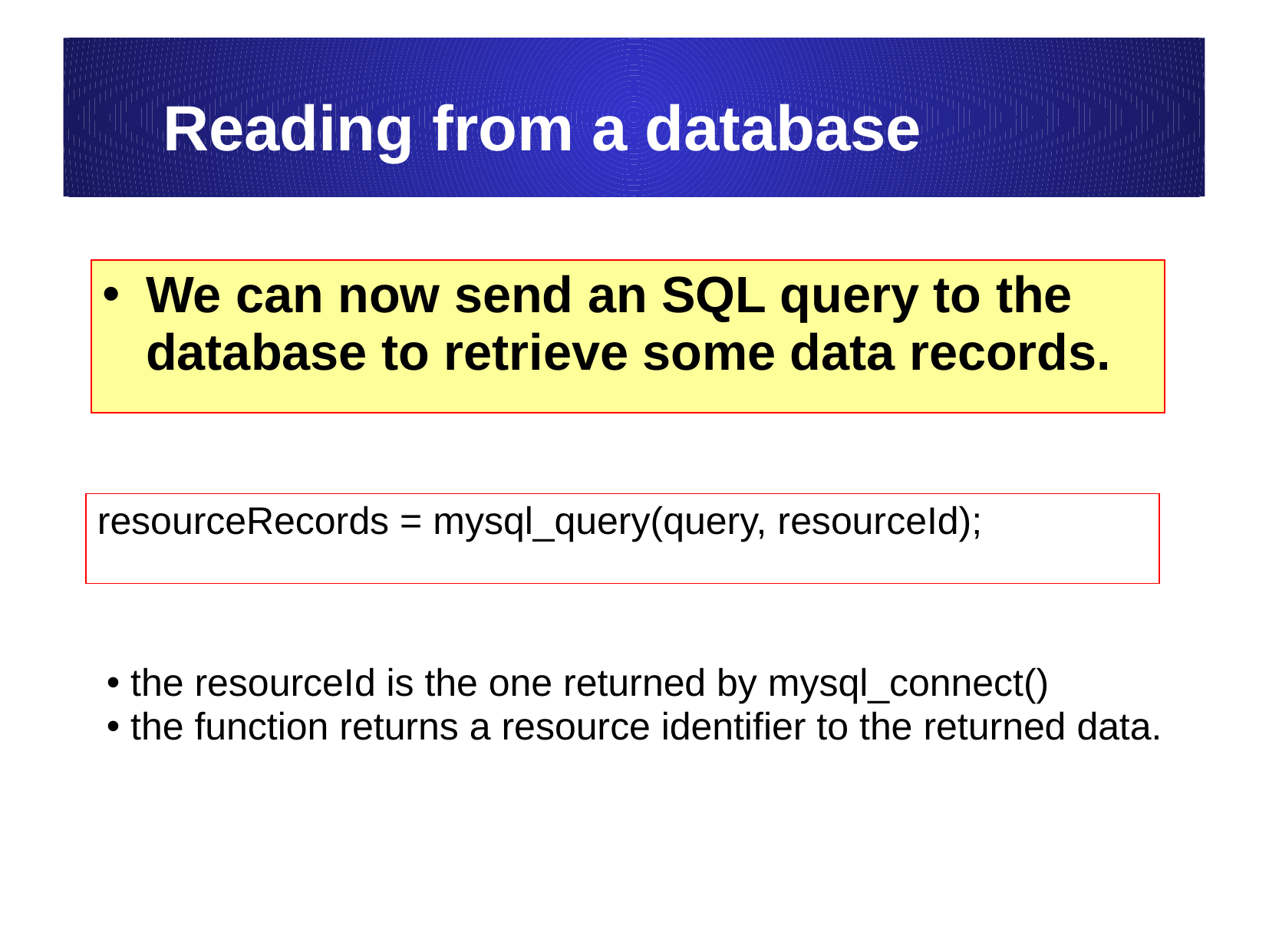

# Reading from a database
We can now send an SQL query to the database to retrieve some data records.
resourceRecords = mysql_query(query, resourceId);
 the resourceId is the one returned by mysql_connect()
 the function returns a resource identifier to the returned data.